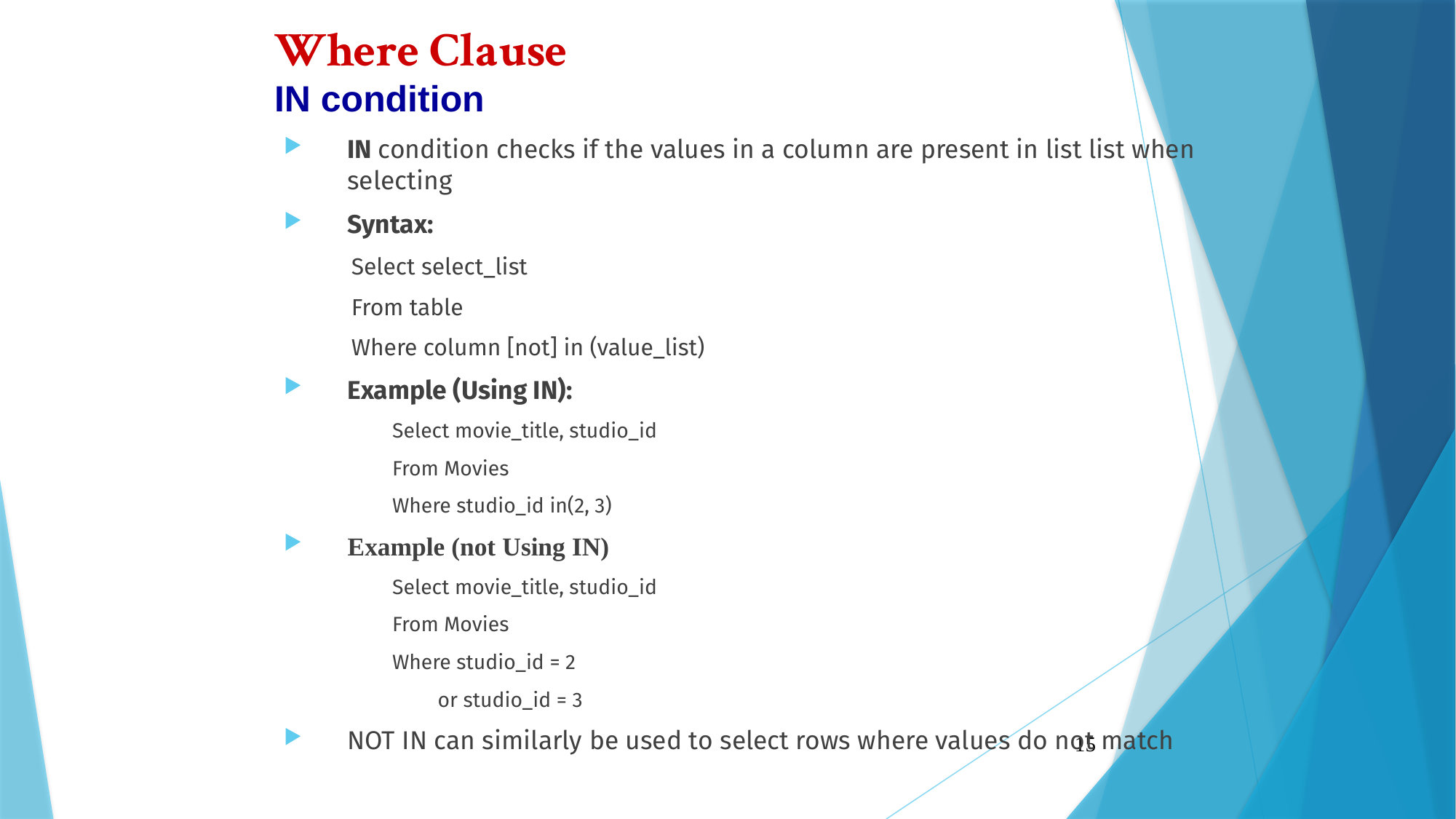

Where Clause
IN condition
IN condition checks if the values in a column are present in list list when selecting
Syntax:
Select select_list
From table
Where column [not] in (value_list)
Example (Using IN):
Select movie_title, studio_id
From Movies
Where studio_id in(2, 3)
Example (not Using IN)
Select movie_title, studio_id
From Movies
Where studio_id = 2
	or studio_id = 3
NOT IN can similarly be used to select rows where values do not match
15